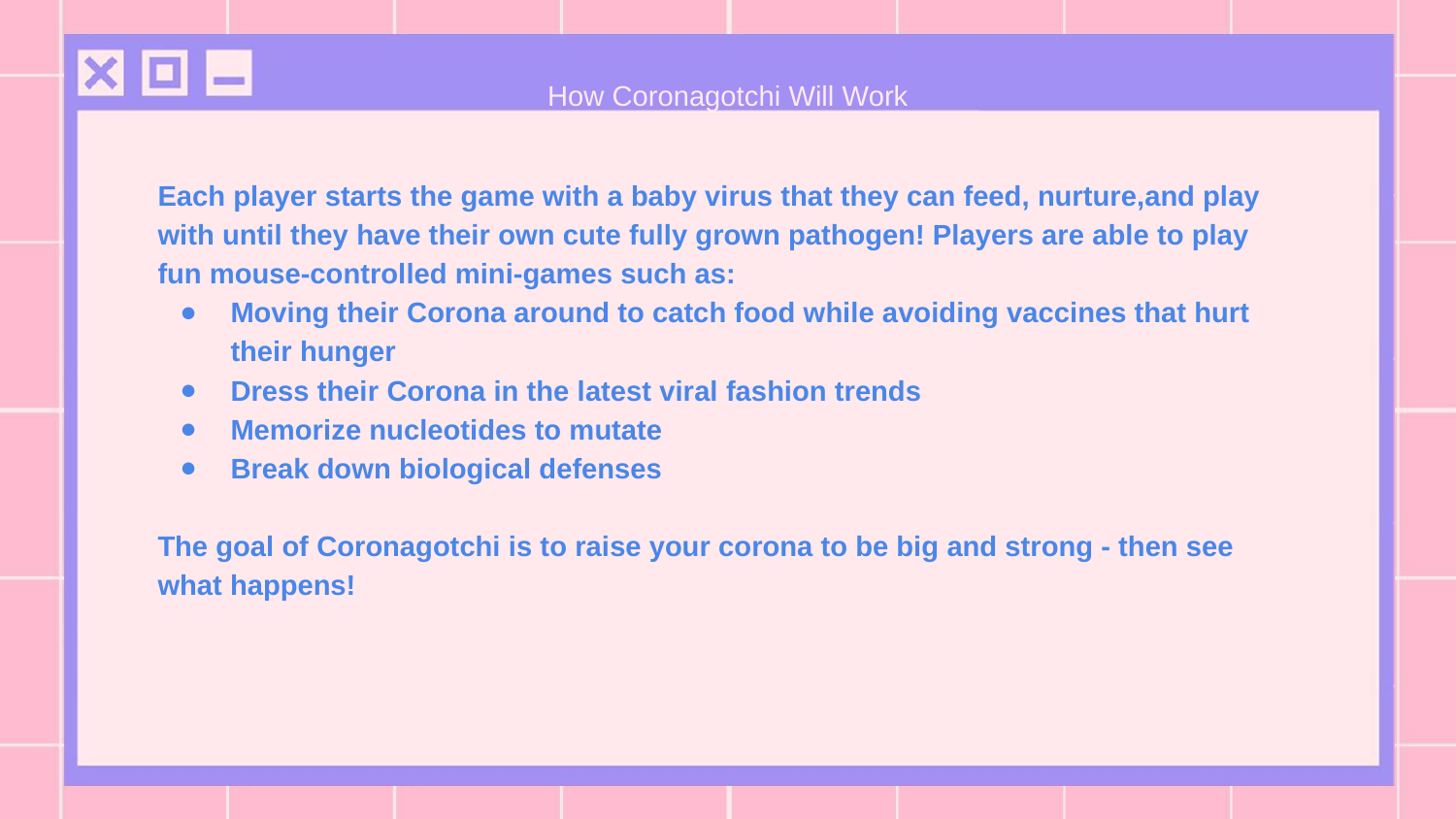

# How Coronagotchi Will Work
Each player starts the game with a baby virus that they can feed, nurture,and play with until they have their own cute fully grown pathogen! Players are able to play fun mouse-controlled mini-games such as:
Moving their Corona around to catch food while avoiding vaccines that hurt their hunger
Dress their Corona in the latest viral fashion trends
Memorize nucleotides to mutate
Break down biological defenses

The goal of Coronagotchi is to raise your corona to be big and strong - then see what happens!